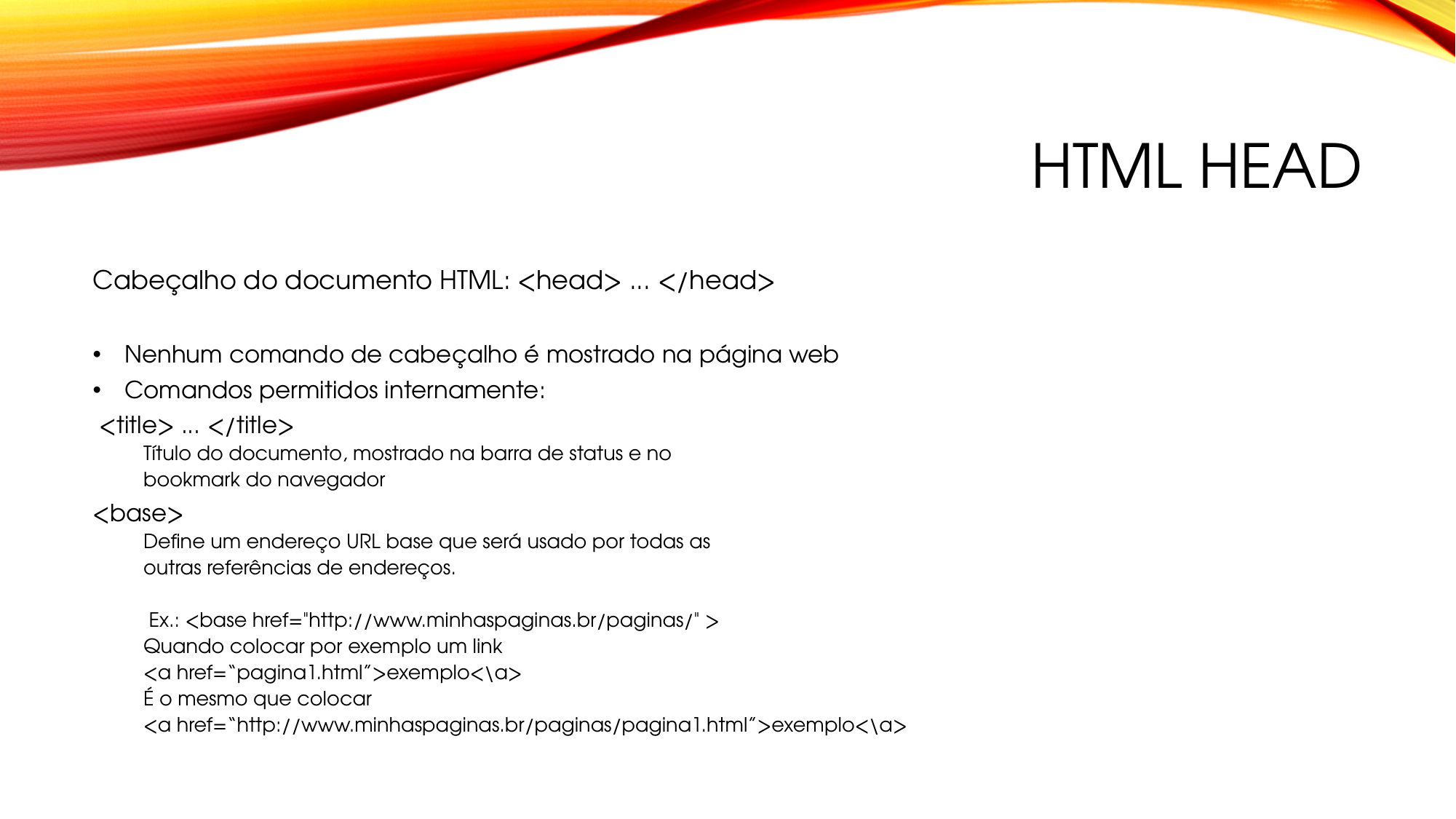

# Html head
Cabeçalho do documento HTML: <head> ... </head>

 Nenhum comando de cabeçalho é mostrado na página web
 Comandos permitidos internamente:
 <title> ... </title>
Título do documento, mostrado na barra de status e no
bookmark do navegador
<base>
Define um endereço URL base que será usado por todas as
outras referências de endereços.

 Ex.: <base href="http://www.minhaspaginas.br/paginas/" >
Quando colocar por exemplo um link
<a href=“pagina1.html”>exemplo<\a>
É o mesmo que colocar
<a href=“http://www.minhaspaginas.br/paginas/pagina1.html”>exemplo<\a>